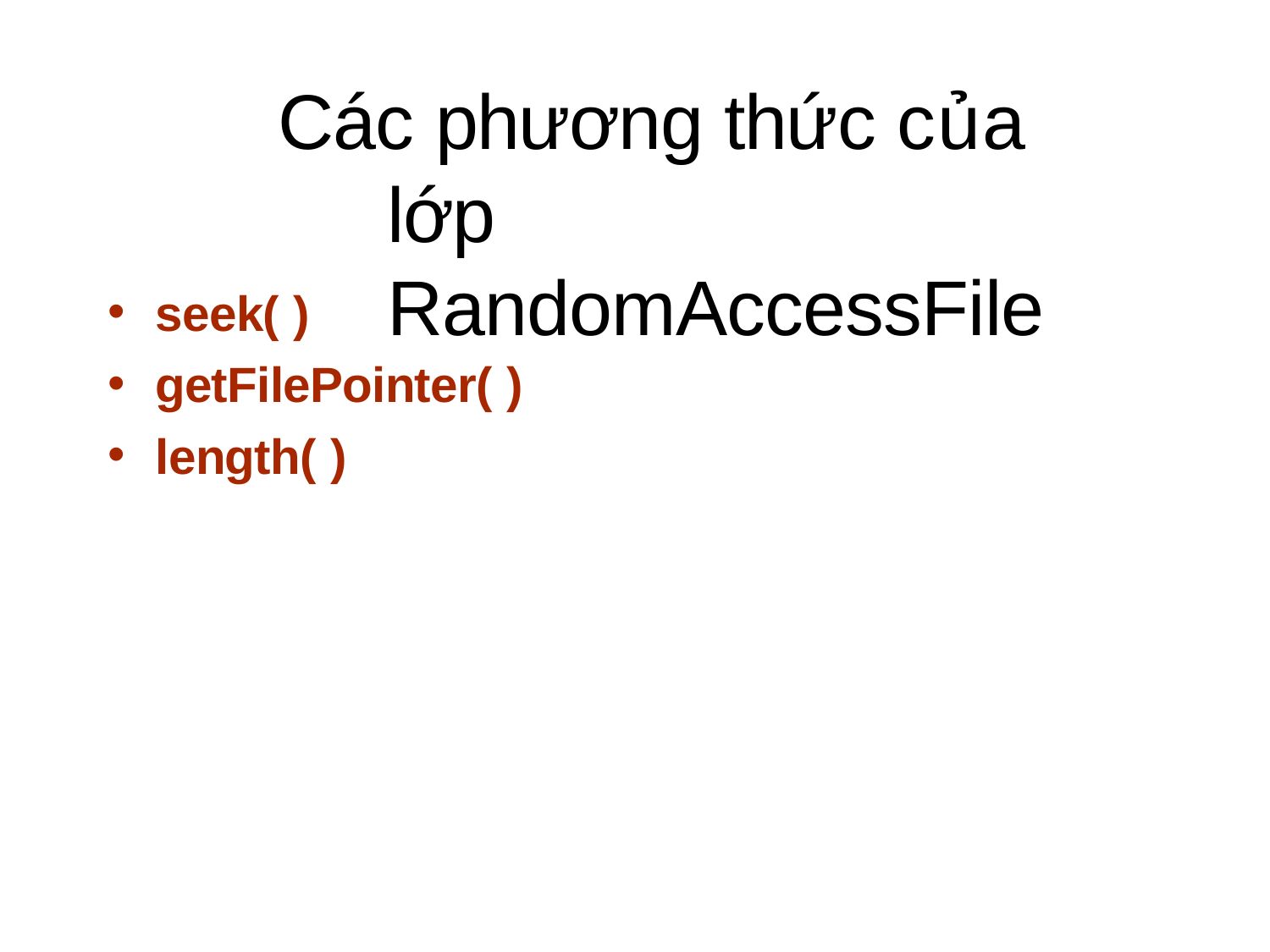

# Các phương thức của lớp  RandomAccessFile
seek( )
getFilePointer( )
length( )